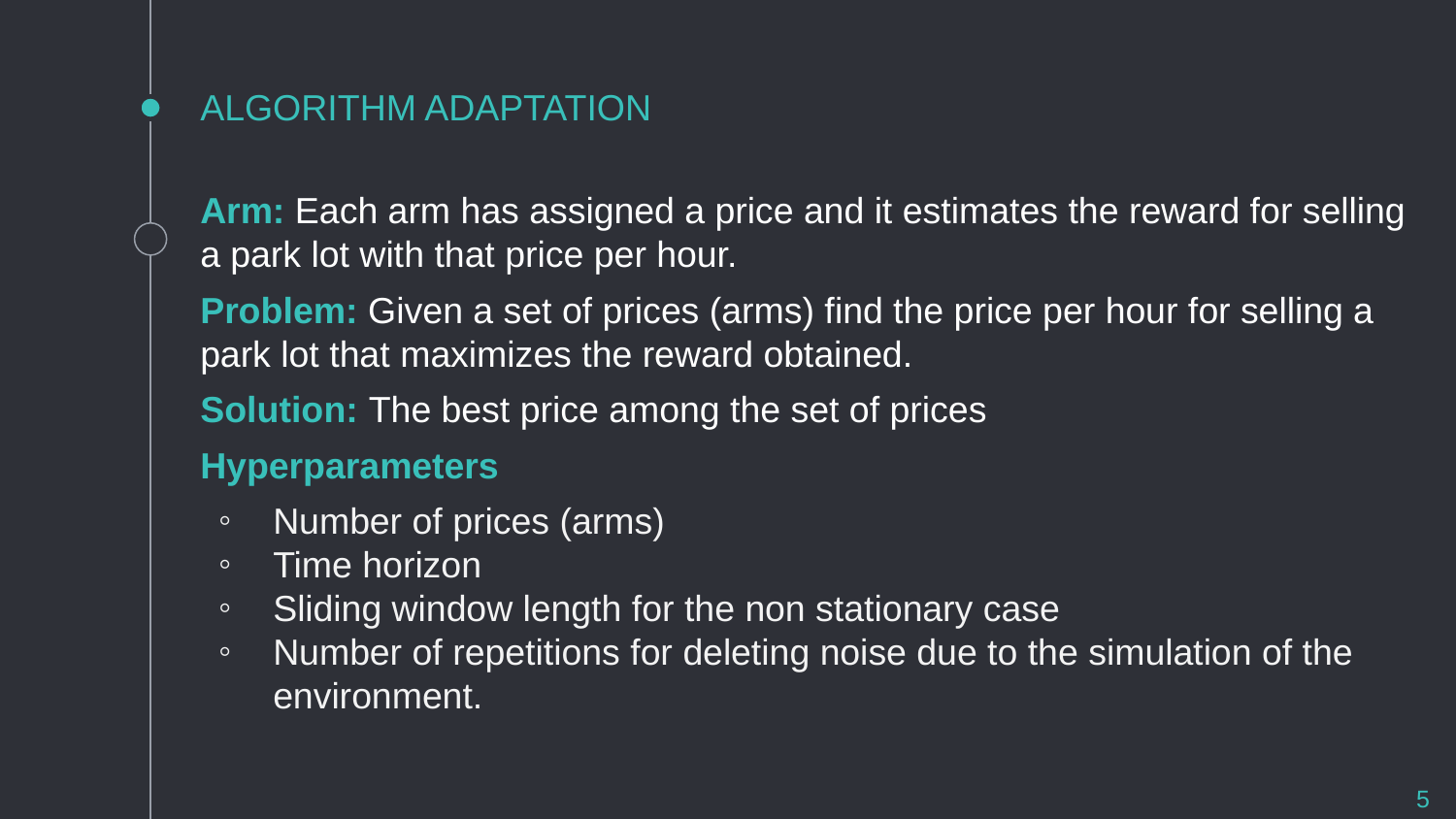

# ALGORITHM ADAPTATION
Arm: Each arm has assigned a price and it estimates the reward for selling a park lot with that price per hour.
Problem: Given a set of prices (arms) find the price per hour for selling a park lot that maximizes the reward obtained.
Solution: The best price among the set of prices
Hyperparameters
Number of prices (arms)
Time horizon
Sliding window length for the non stationary case
Number of repetitions for deleting noise due to the simulation of the environment.
5